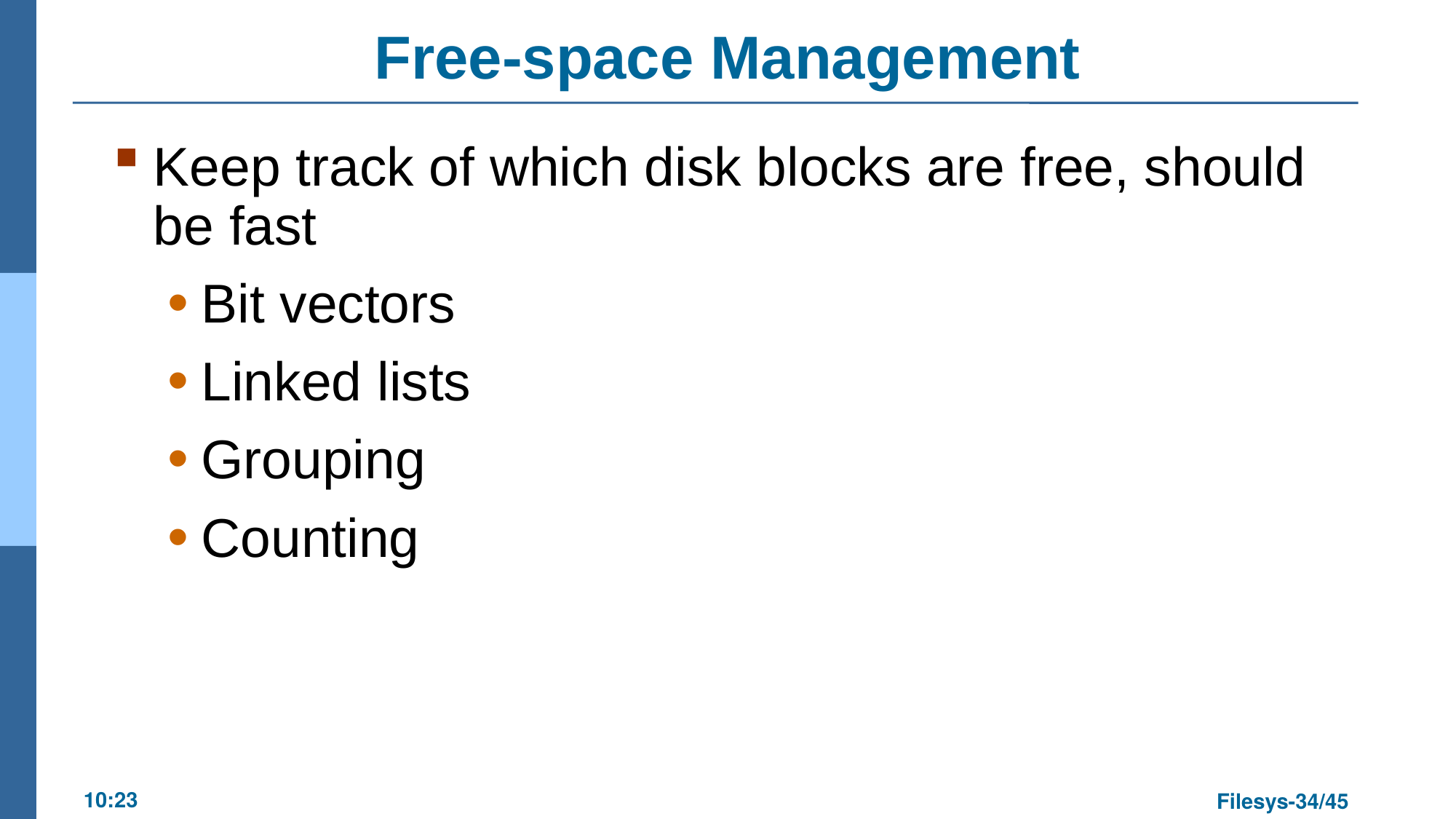

# Free-space Management
Keep track of which disk blocks are free, should be fast
Bit vectors
Linked lists
Grouping
Counting